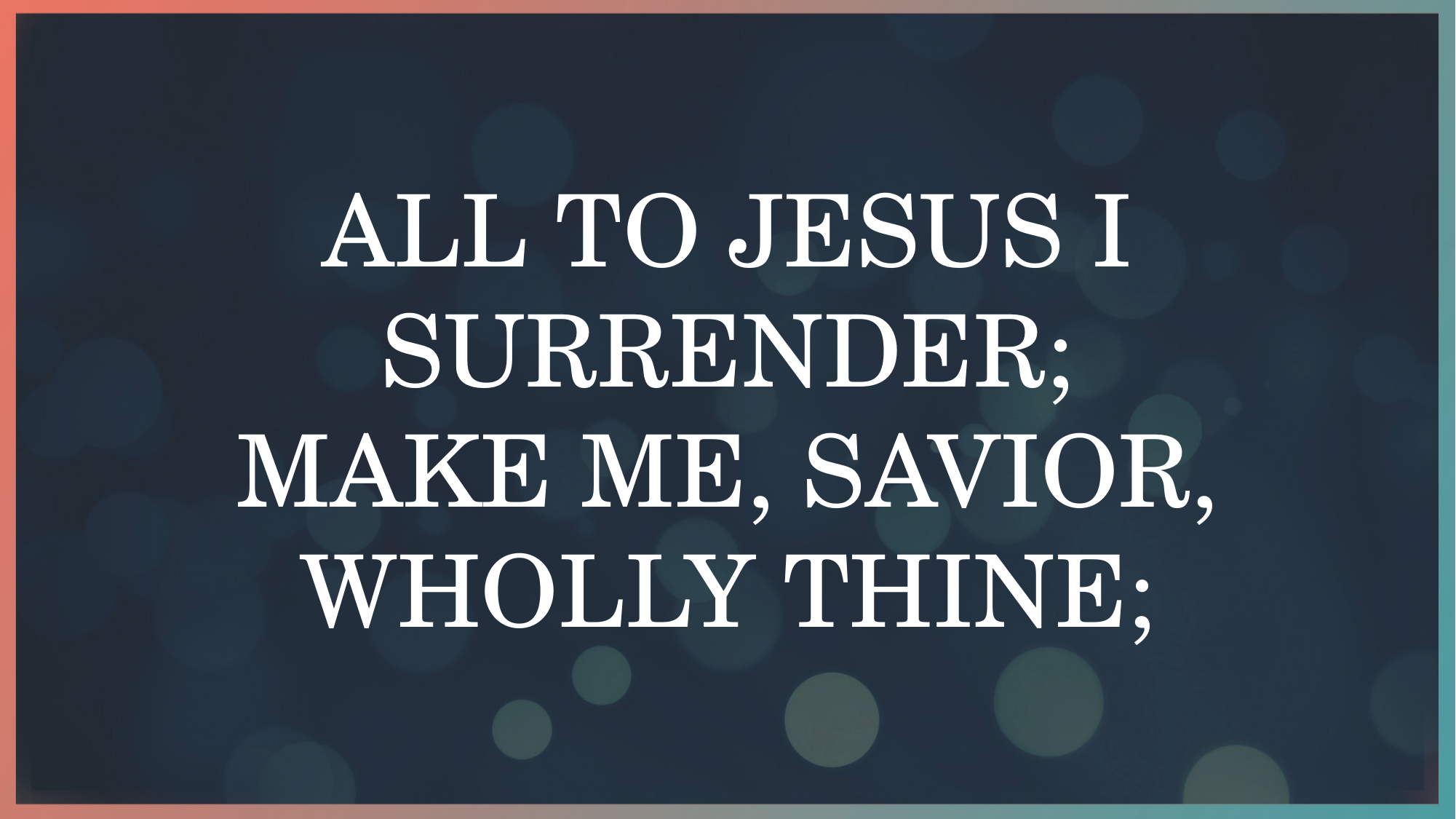

ALL TO JESUS I SURRENDER;
MAKE ME, SAVIOR, WHOLLY THINE;